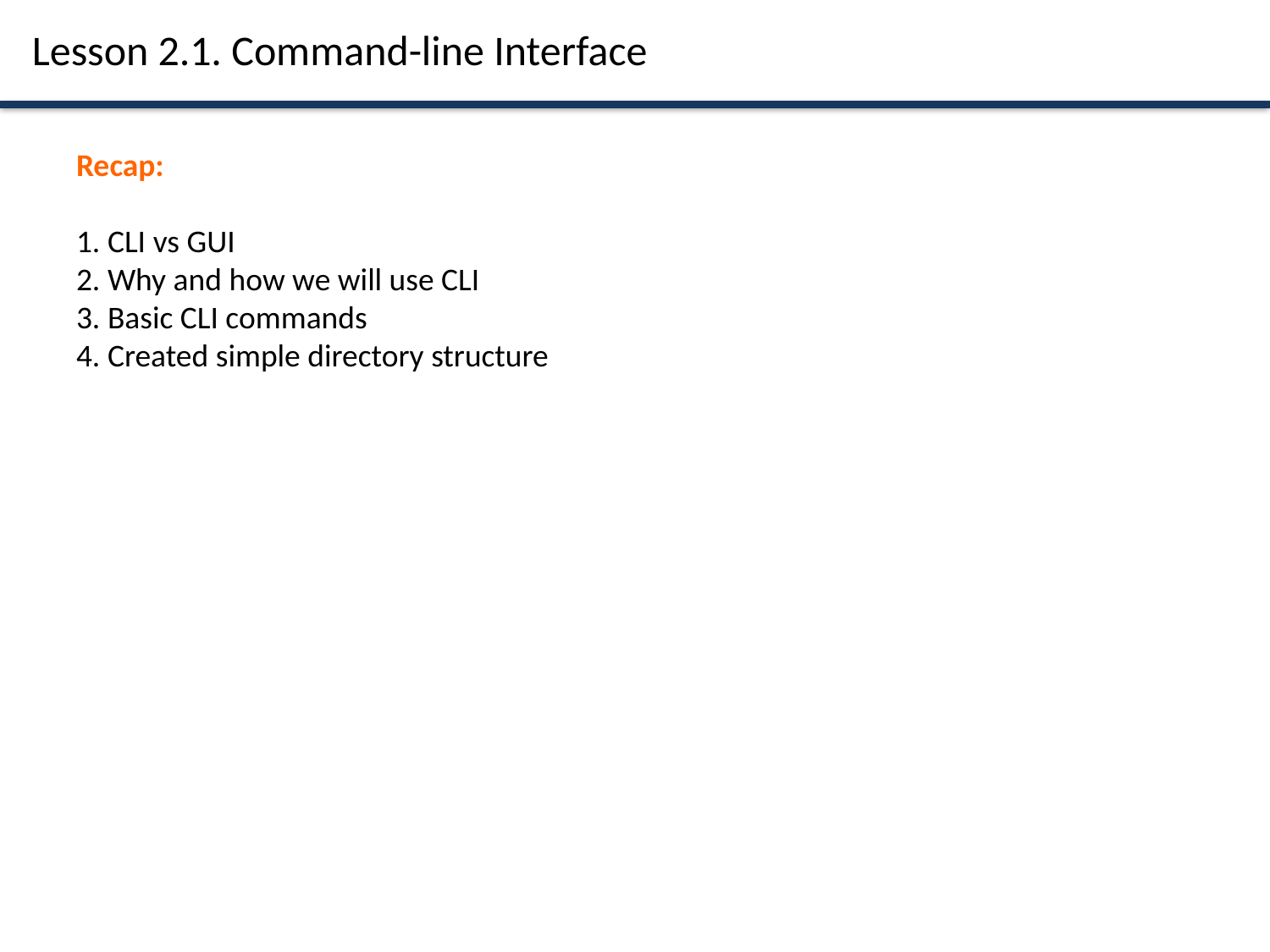

Lesson 2.1. Command-line Interface
Recap:
1. CLI vs GUI
2. Why and how we will use CLI
3. Basic CLI commands
4. Created simple directory structure